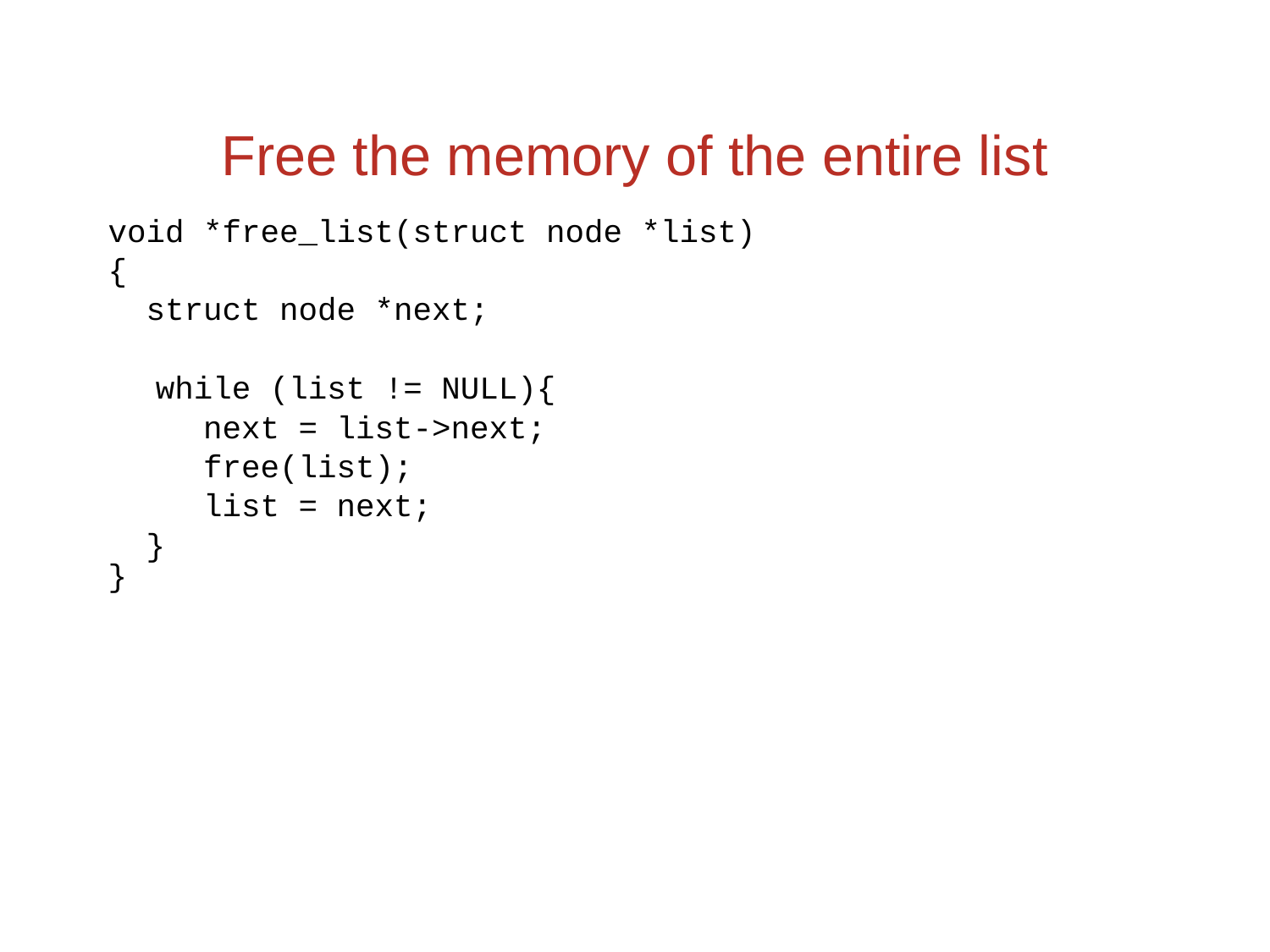

# Free the memory of the entire list
void *free_list(struct node *list)
{
  struct node *next;

	while (list != NULL){
     next = list->next;
     free(list);
     list = next;
  }
}